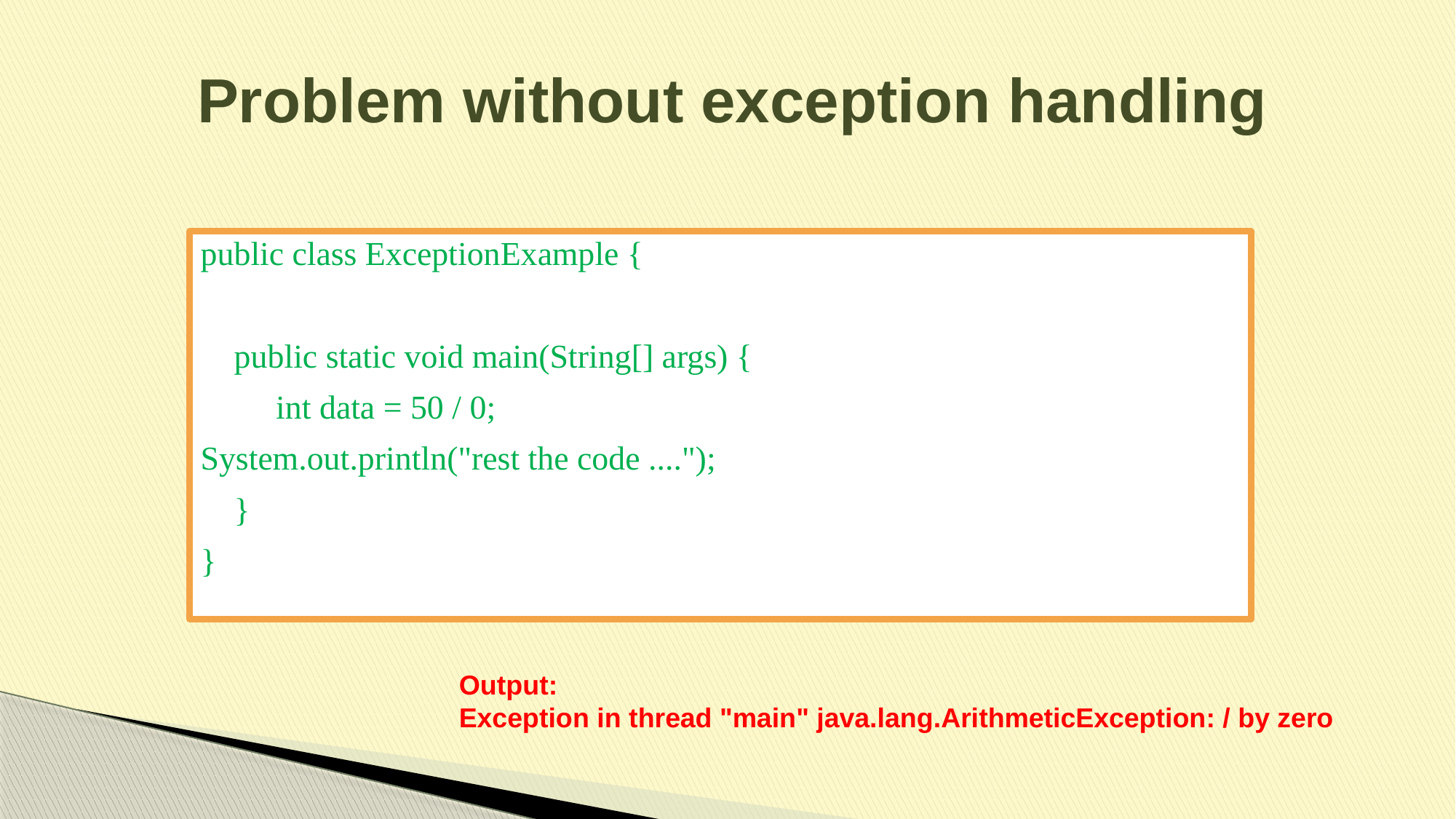

# Problem without exception handling
public class ExceptionExample {

    public static void main(String[] args) {
         int data = 50 / 0;
System.out.println("rest the code ....");
    }
}
Output:
Exception in thread "main" java.lang.ArithmeticException: / by zero